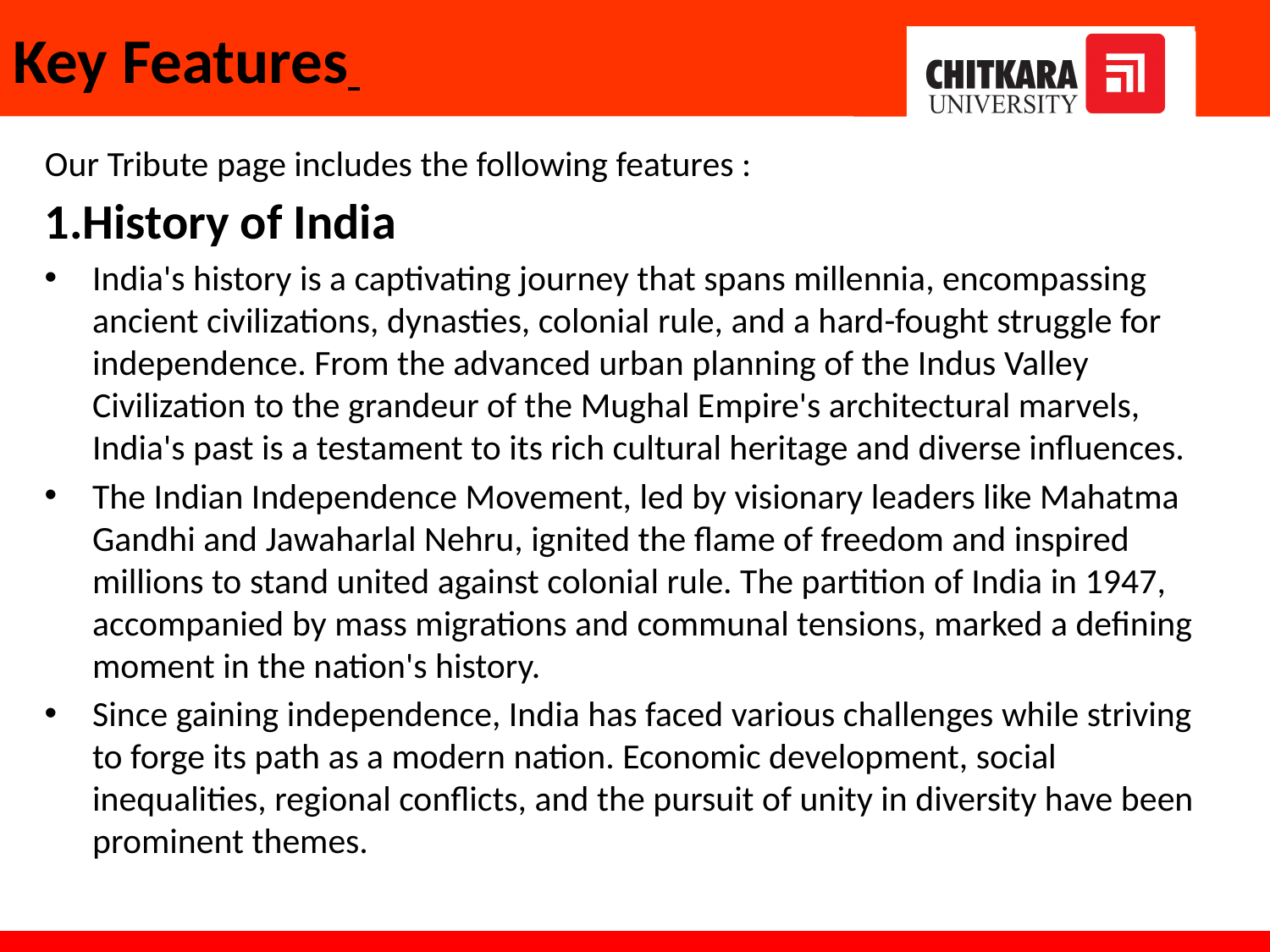

# Key Features
Our Tribute page includes the following features :
1.History of India
India's history is a captivating journey that spans millennia, encompassing ancient civilizations, dynasties, colonial rule, and a hard-fought struggle for independence. From the advanced urban planning of the Indus Valley Civilization to the grandeur of the Mughal Empire's architectural marvels, India's past is a testament to its rich cultural heritage and diverse influences.
The Indian Independence Movement, led by visionary leaders like Mahatma Gandhi and Jawaharlal Nehru, ignited the flame of freedom and inspired millions to stand united against colonial rule. The partition of India in 1947, accompanied by mass migrations and communal tensions, marked a defining moment in the nation's history.
Since gaining independence, India has faced various challenges while striving to forge its path as a modern nation. Economic development, social inequalities, regional conflicts, and the pursuit of unity in diversity have been prominent themes.
6